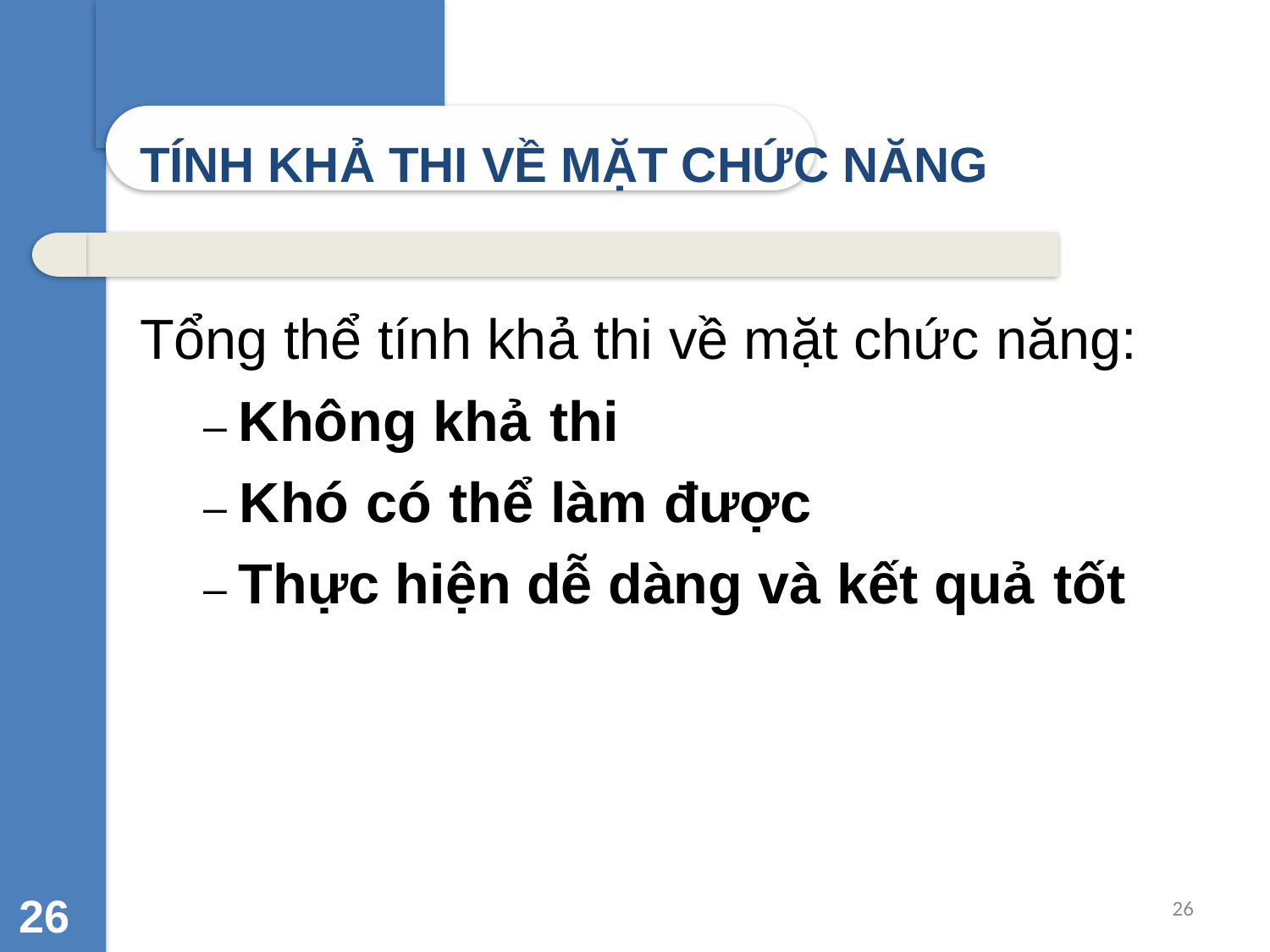

TÍNH KHẢ THI VỀ MẶT CHỨC NĂNG

Tổng thể tính khả thi về mặt chức năng:

– Không khả thi

– Khó có thể làm được

– Thực hiện dễ dàng và kết quả tốt

26
26